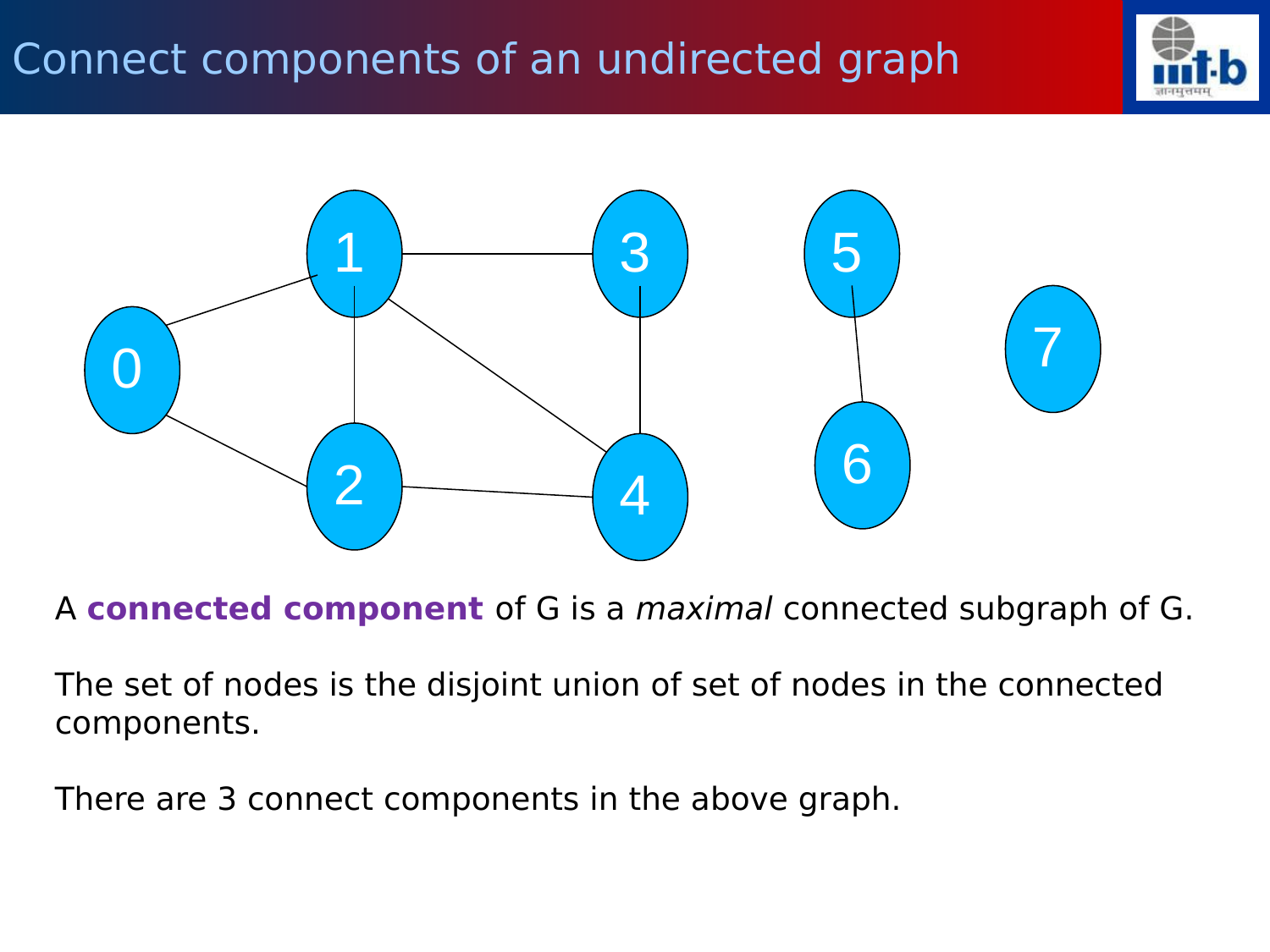

Connect components of an undirected graph

1
3
5
7

0
6
2
4
A connected component of G is a maximal connected subgraph of G.

The set of nodes is the disjoint union of set of nodes in the connected components.

There are 3 connect components in the above graph.